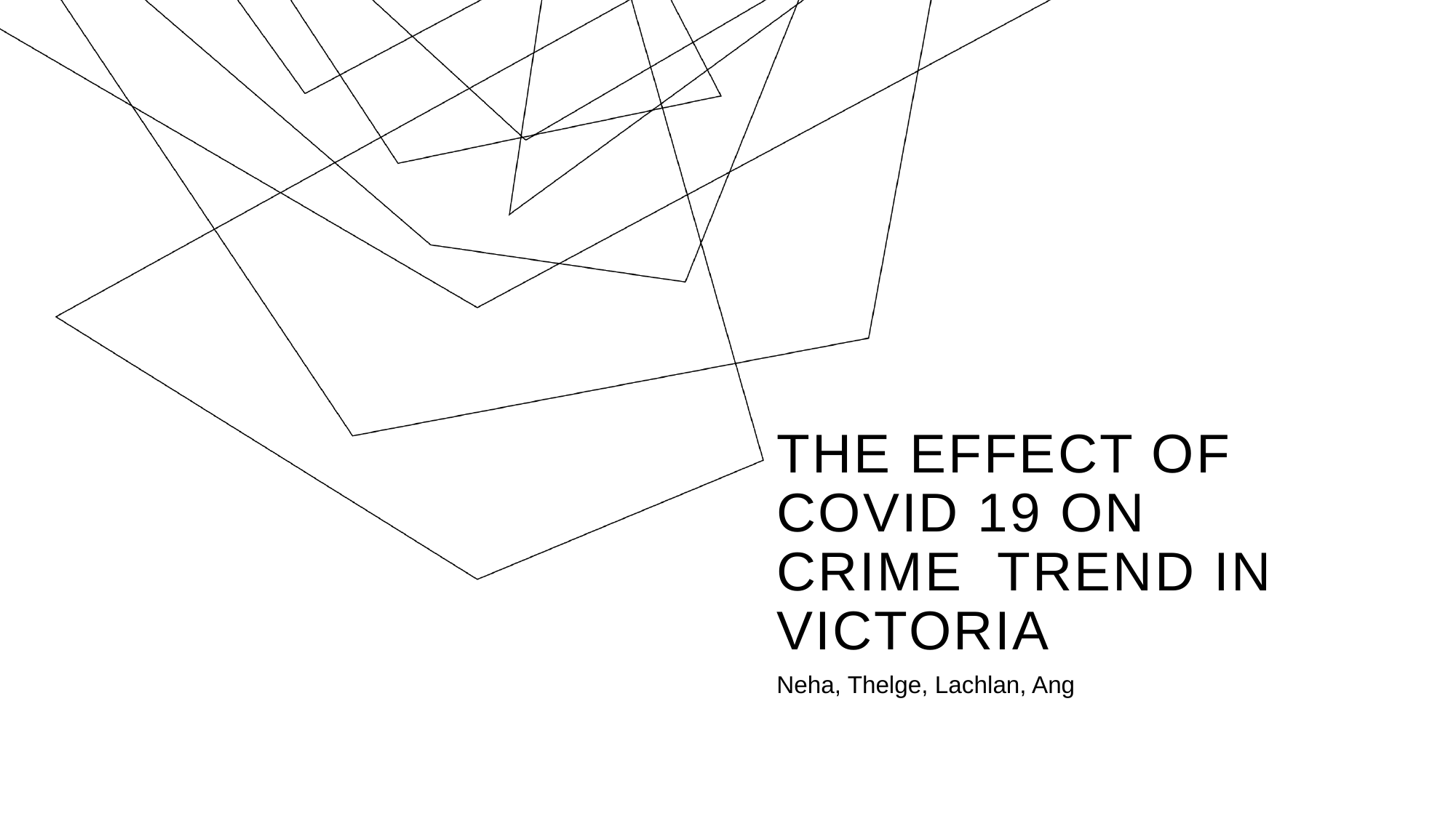

# The effect of covid 19 on crime  Trend in victoria
Neha, Thelge, Lachlan, Ang